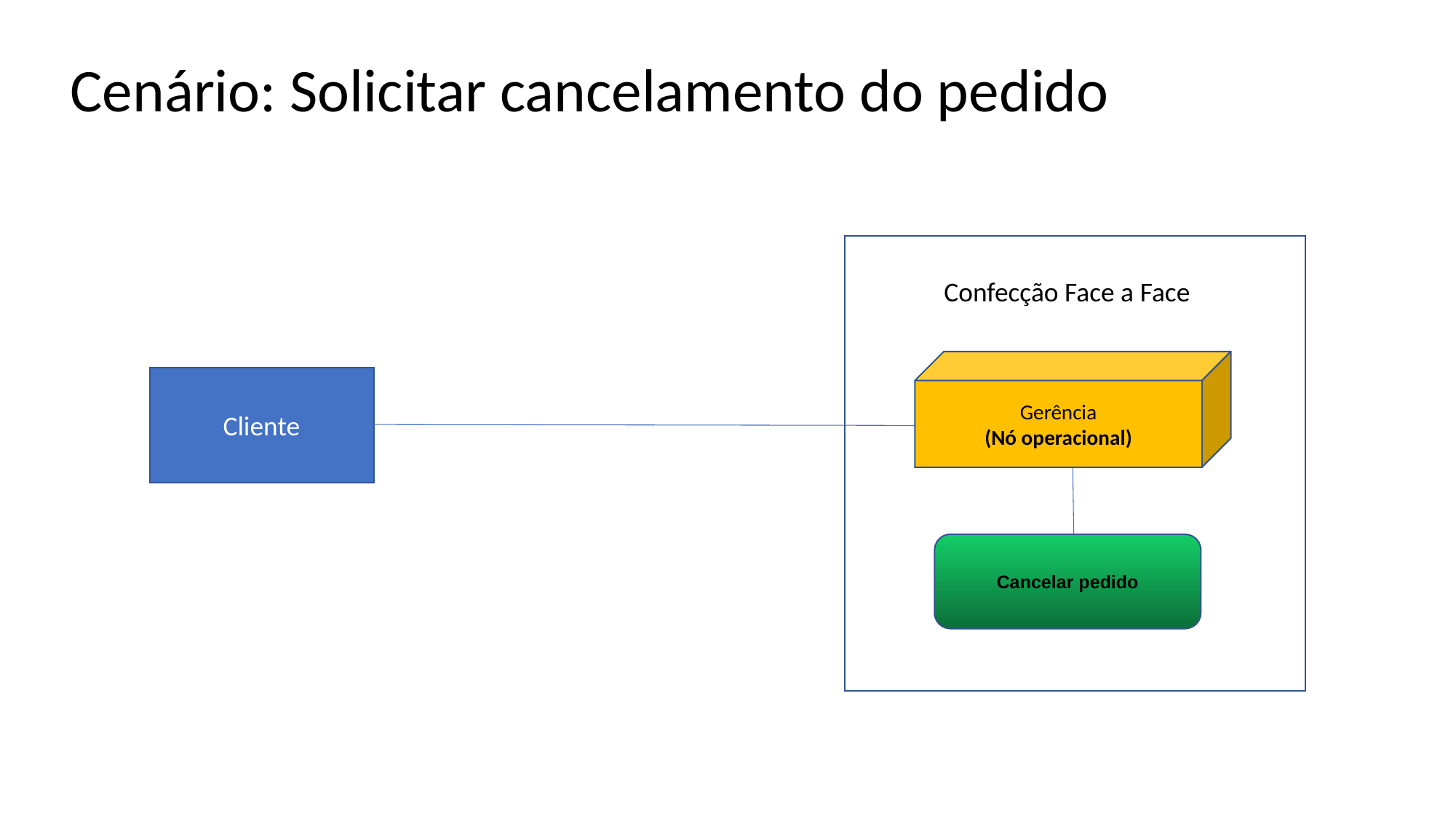

Cenário: Solicitar cancelamento do pedido

Confecção Face a Face

Gerência
(Nó operacional)

Cliente
Cancelar pedido